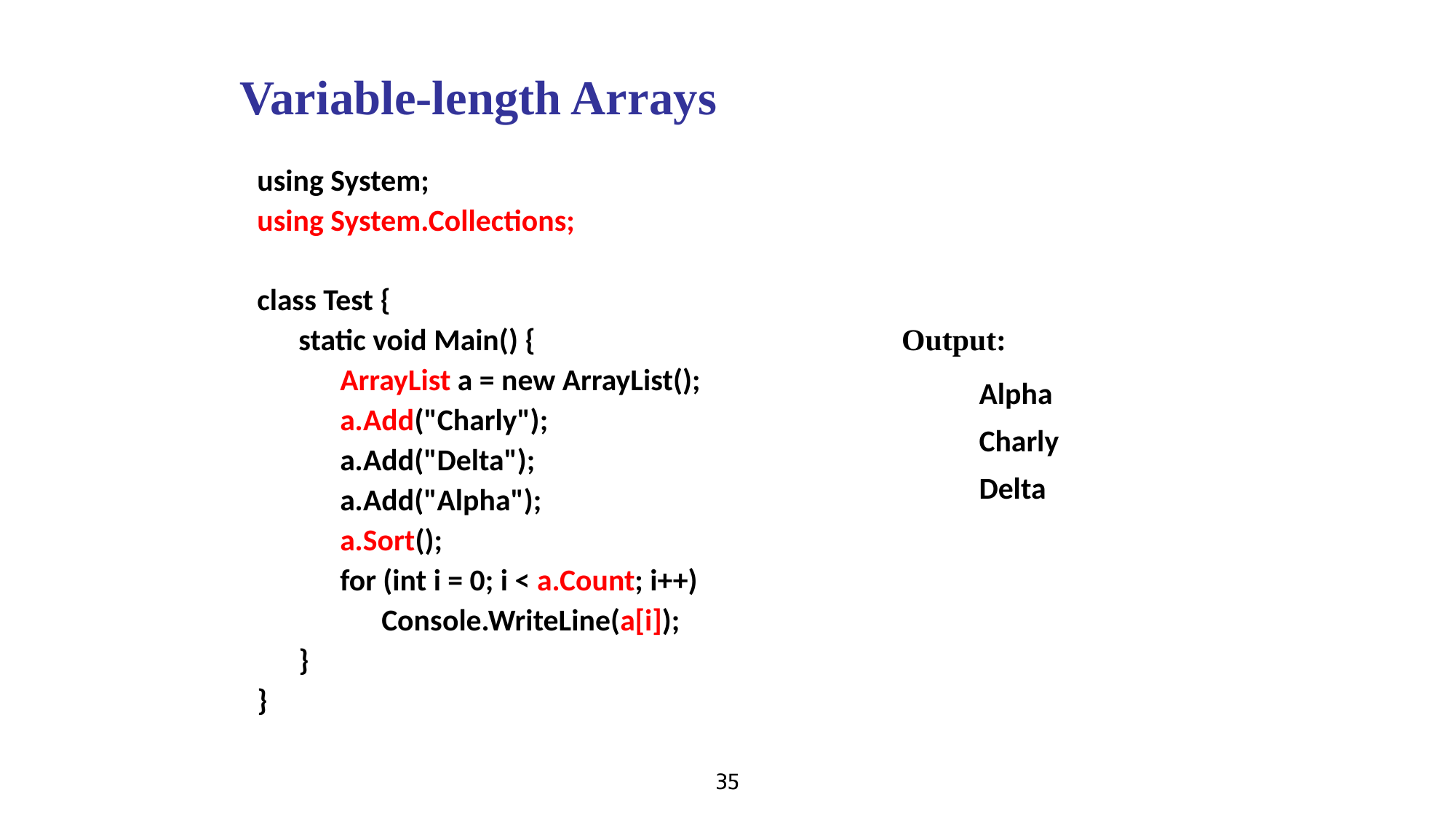

Variable-length Arrays
using System;
using System.Collections;

class Test {
      static void Main() {
            ArrayList a = new ArrayList();
            a.Add("Charly");
            a.Add("Delta");
            a.Add("Alpha");
            a.Sort();
            for (int i = 0; i < a.Count; i++)
                  Console.WriteLine(a[i]);
      }
}
Output:
Alpha
Charly
Delta
35